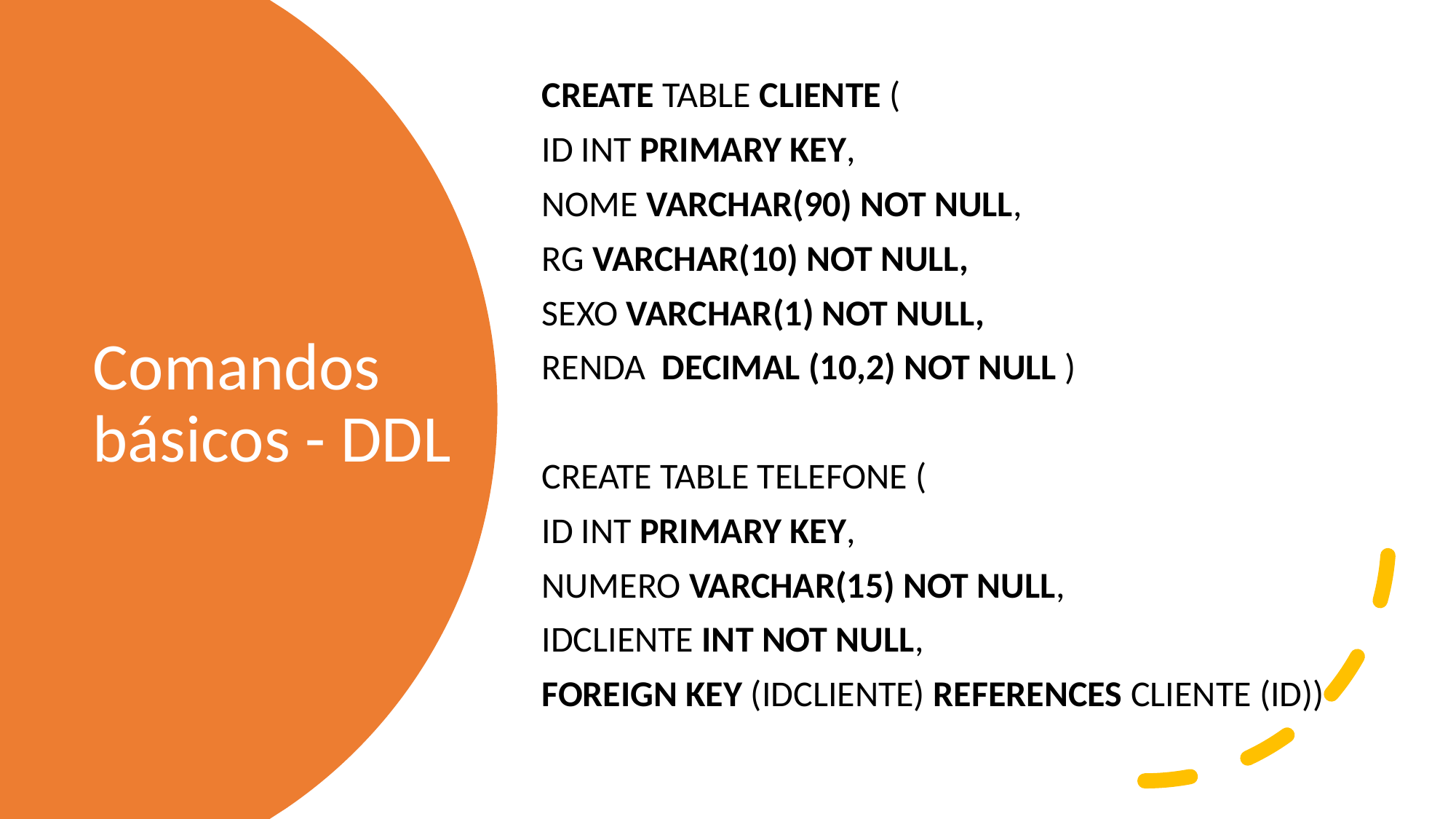

CREATE TABLE CLIENTE (
ID INT PRIMARY KEY,
NOME VARCHAR(90) NOT NULL,
RG VARCHAR(10) NOT NULL,
SEXO VARCHAR(1) NOT NULL,
RENDA  DECIMAL (10,2) NOT NULL )

CREATE TABLE TELEFONE (
ID INT PRIMARY KEY,
NUMERO VARCHAR(15) NOT NULL,
IDCLIENTE INT NOT NULL,
FOREIGN KEY (IDCLIENTE) REFERENCES CLIENTE (ID))

# Comandos básicos - DDL